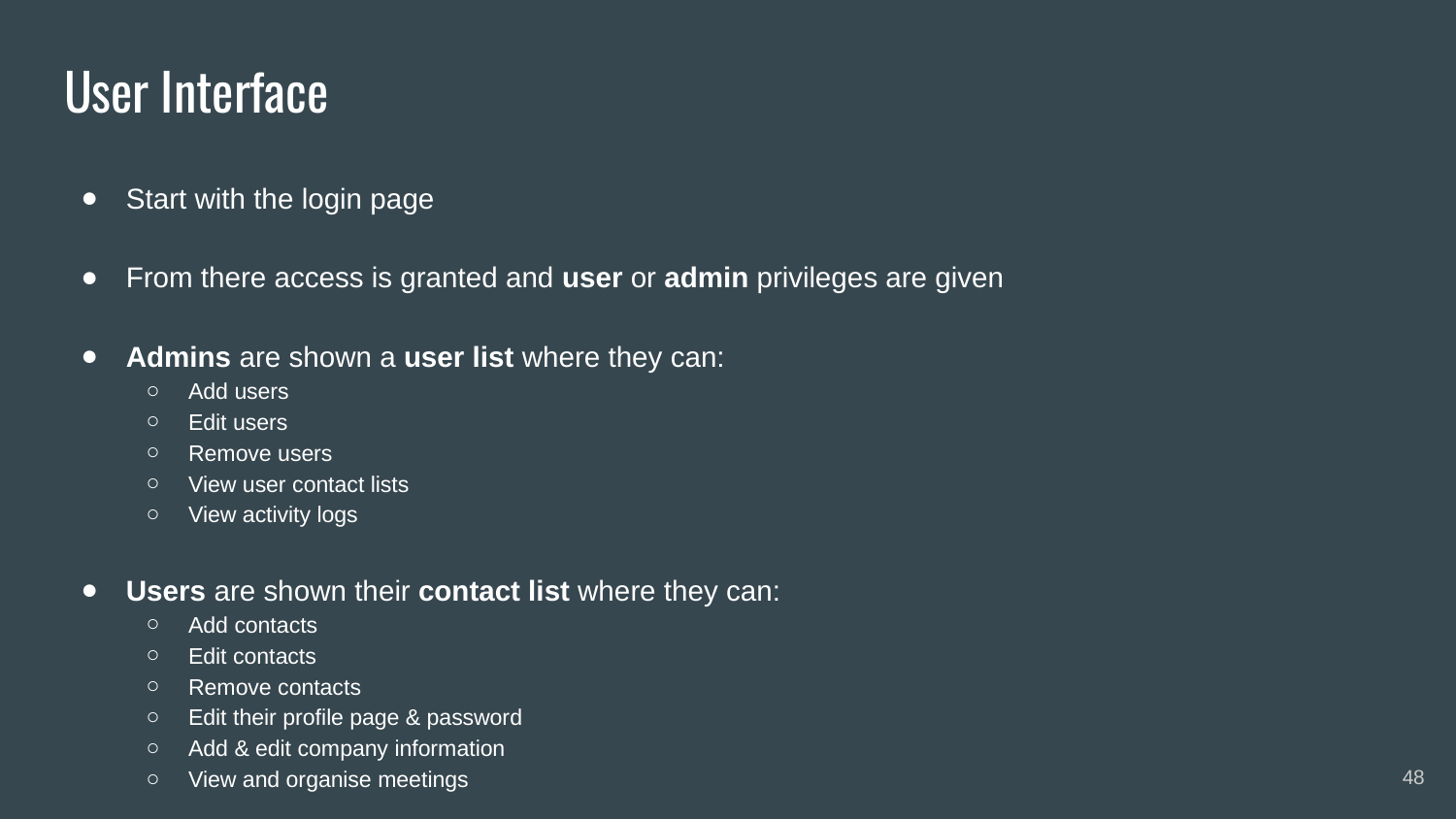

# User Interface
Start with the login page

From there access is granted and user or admin privileges are given

Admins are shown a user list where they can:
Add users
Edit users
Remove users
View user contact lists
View activity logs

Users are shown their contact list where they can:
Add contacts
Edit contacts
Remove contacts
Edit their profile page & password
Add & edit company information
View and organise meetings
48